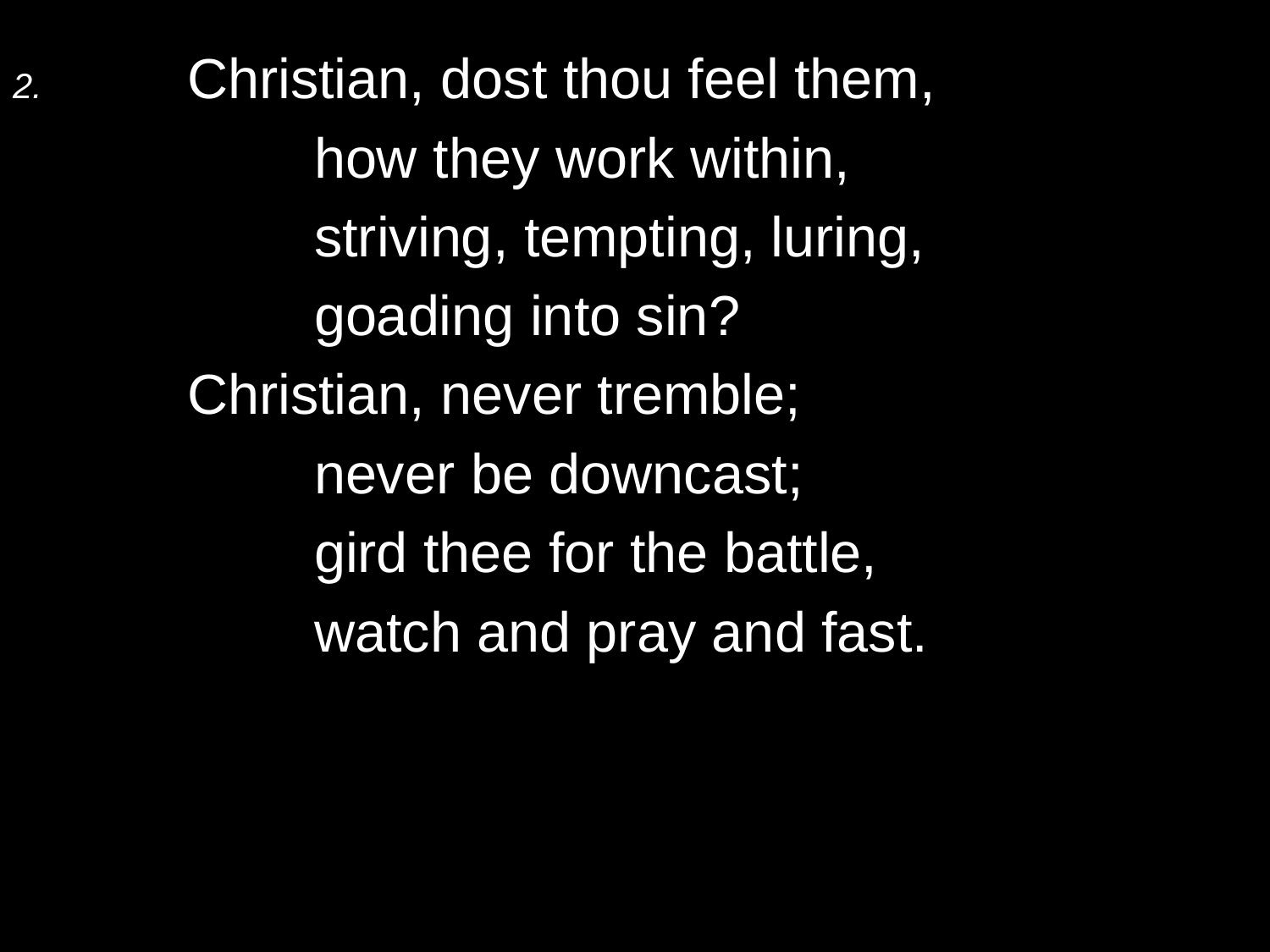

2.	Christian, dost thou feel them,
		how they work within,
		striving, tempting, luring,
		goading into sin?
	Christian, never tremble;
		never be downcast;
		gird thee for the battle,
		watch and pray and fast.